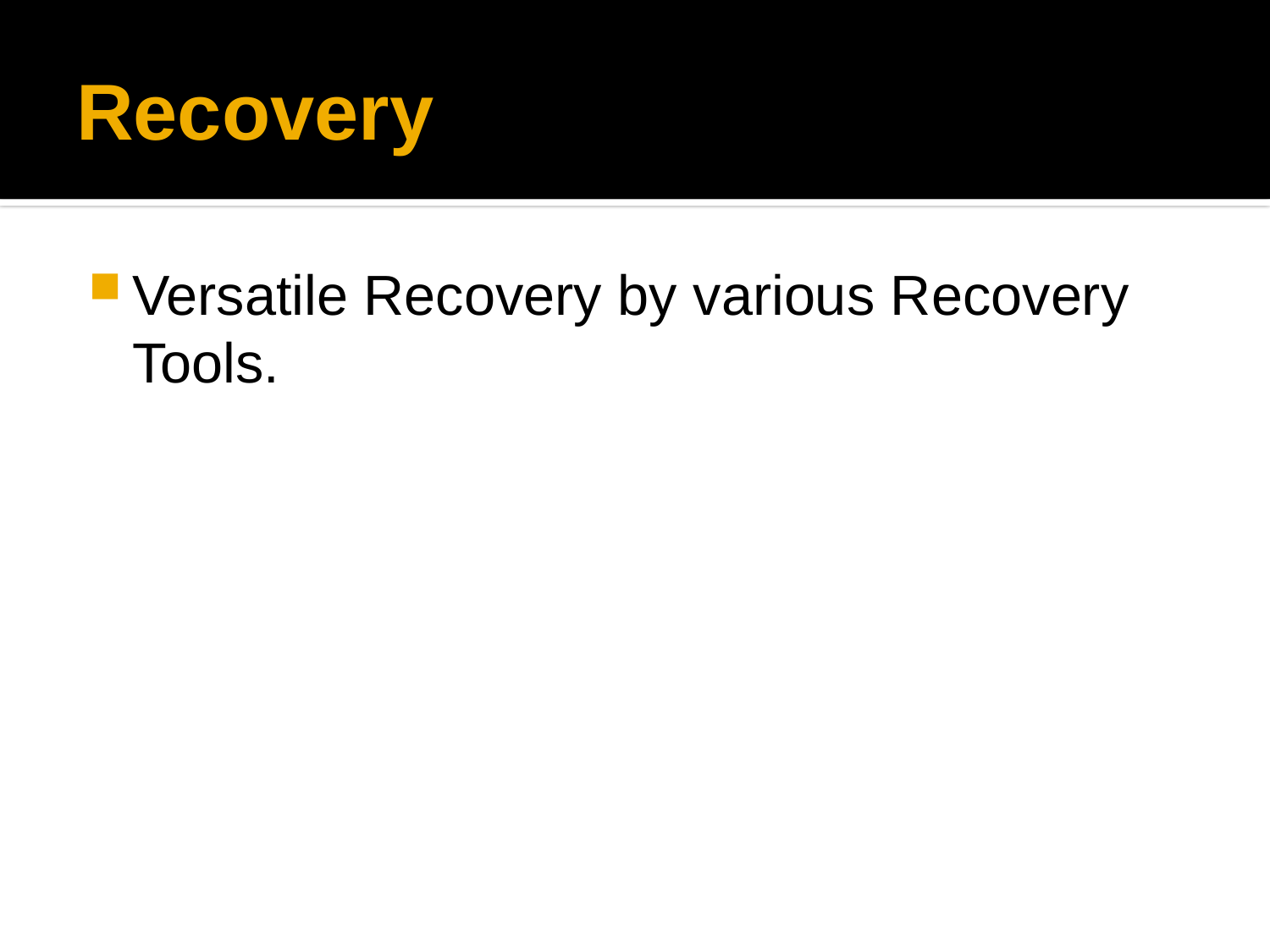

# Recovery
Versatile Recovery by various Recovery Tools.